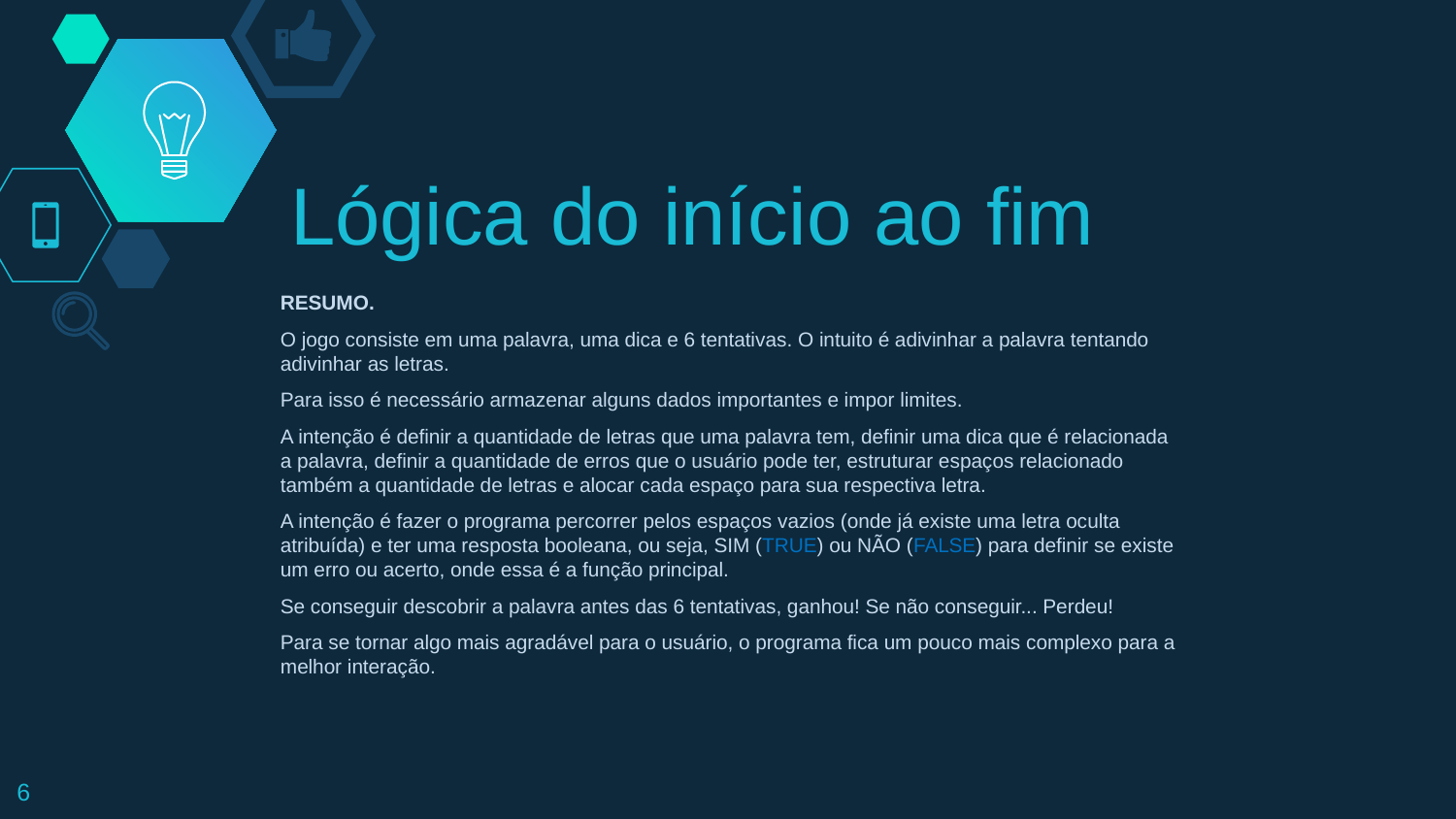

# Lógica do início ao fim
RESUMO.
O jogo consiste em uma palavra, uma dica e 6 tentativas. O intuito é adivinhar a palavra tentando adivinhar as letras.
Para isso é necessário armazenar alguns dados importantes e impor limites.
A intenção é definir a quantidade de letras que uma palavra tem, definir uma dica que é relacionada a palavra, definir a quantidade de erros que o usuário pode ter, estruturar espaços relacionado também a quantidade de letras e alocar cada espaço para sua respectiva letra.
A intenção é fazer o programa percorrer pelos espaços vazios (onde já existe uma letra oculta atribuída) e ter uma resposta booleana, ou seja, SIM (TRUE) ou NÃO (FALSE) para definir se existe um erro ou acerto, onde essa é a função principal.
Se conseguir descobrir a palavra antes das 6 tentativas, ganhou! Se não conseguir... Perdeu!
Para se tornar algo mais agradável para o usuário, o programa fica um pouco mais complexo para a melhor interação.
6